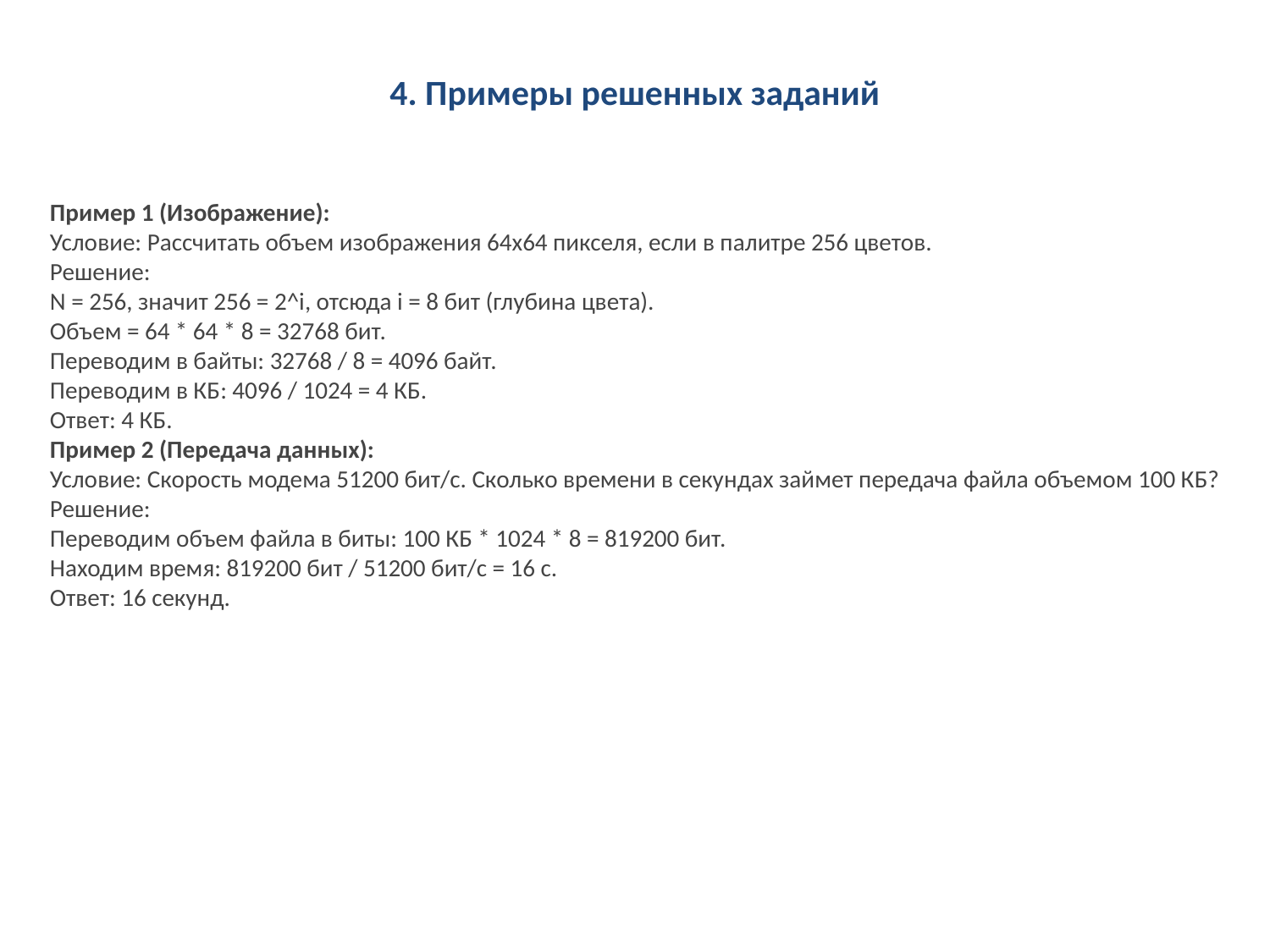

4. Примеры решенных заданий
Пример 1 (Изображение):
Условие: Рассчитать объем изображения 64x64 пикселя, если в палитре 256 цветов.
Решение:
N = 256, значит 256 = 2^i, отсюда i = 8 бит (глубина цвета).
Объем = 64 * 64 * 8 = 32768 бит.
Переводим в байты: 32768 / 8 = 4096 байт.
Переводим в КБ: 4096 / 1024 = 4 КБ.
Ответ: 4 КБ.
Пример 2 (Передача данных):
Условие: Скорость модема 51200 бит/с. Сколько времени в секундах займет передача файла объемом 100 КБ?
Решение:
Переводим объем файла в биты: 100 КБ * 1024 * 8 = 819200 бит.
Находим время: 819200 бит / 51200 бит/с = 16 с.
Ответ: 16 секунд.